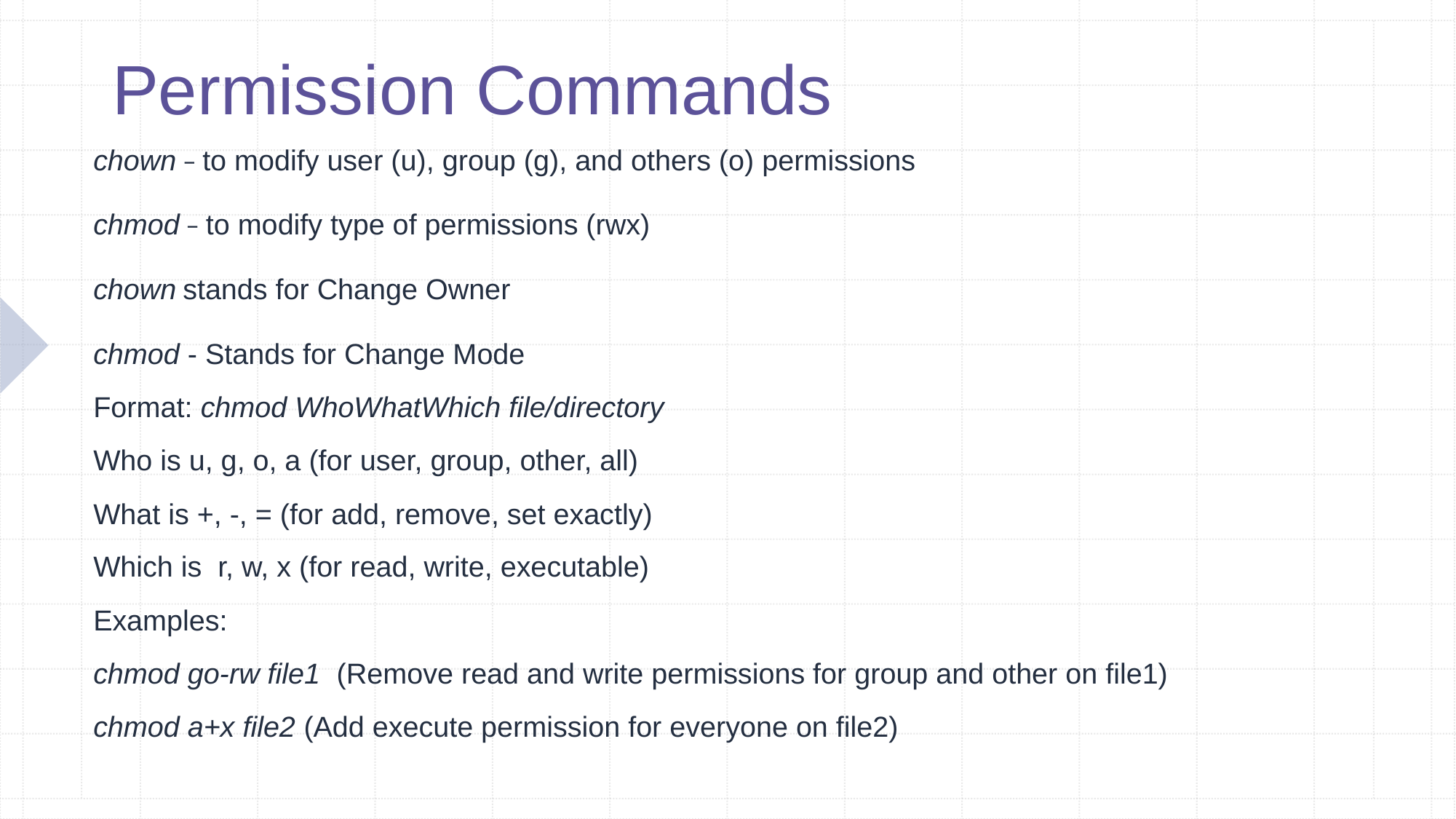

# Permission Commands
chown – to modify user (u), group (g), and others (o) permissions
chmod – to modify type of permissions (rwx)
chown stands for Change Owner
chmod - Stands for Change Mode
Format: chmod WhoWhatWhich file/directory
Who is u, g, o, a (for user, group, other, all)
What is +, -, = (for add, remove, set exactly)
Which is  r, w, x (for read, write, executable)
Examples:
chmod go-rw file1  (Remove read and write permissions for group and other on file1)
chmod a+x file2 (Add execute permission for everyone on file2)